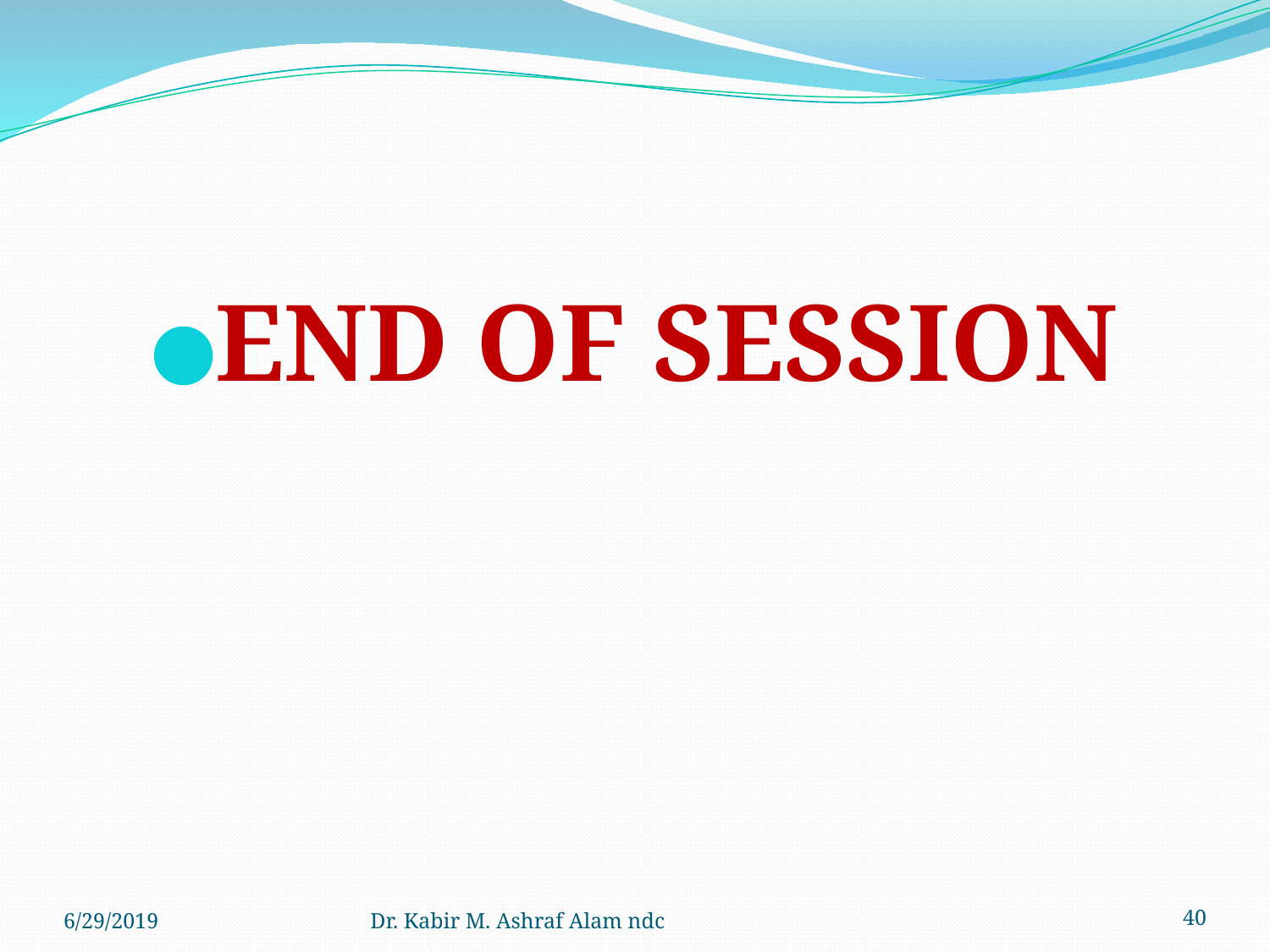

#
END OF SESSION
6/29/2019
Dr. Kabir M. Ashraf Alam ndc
40